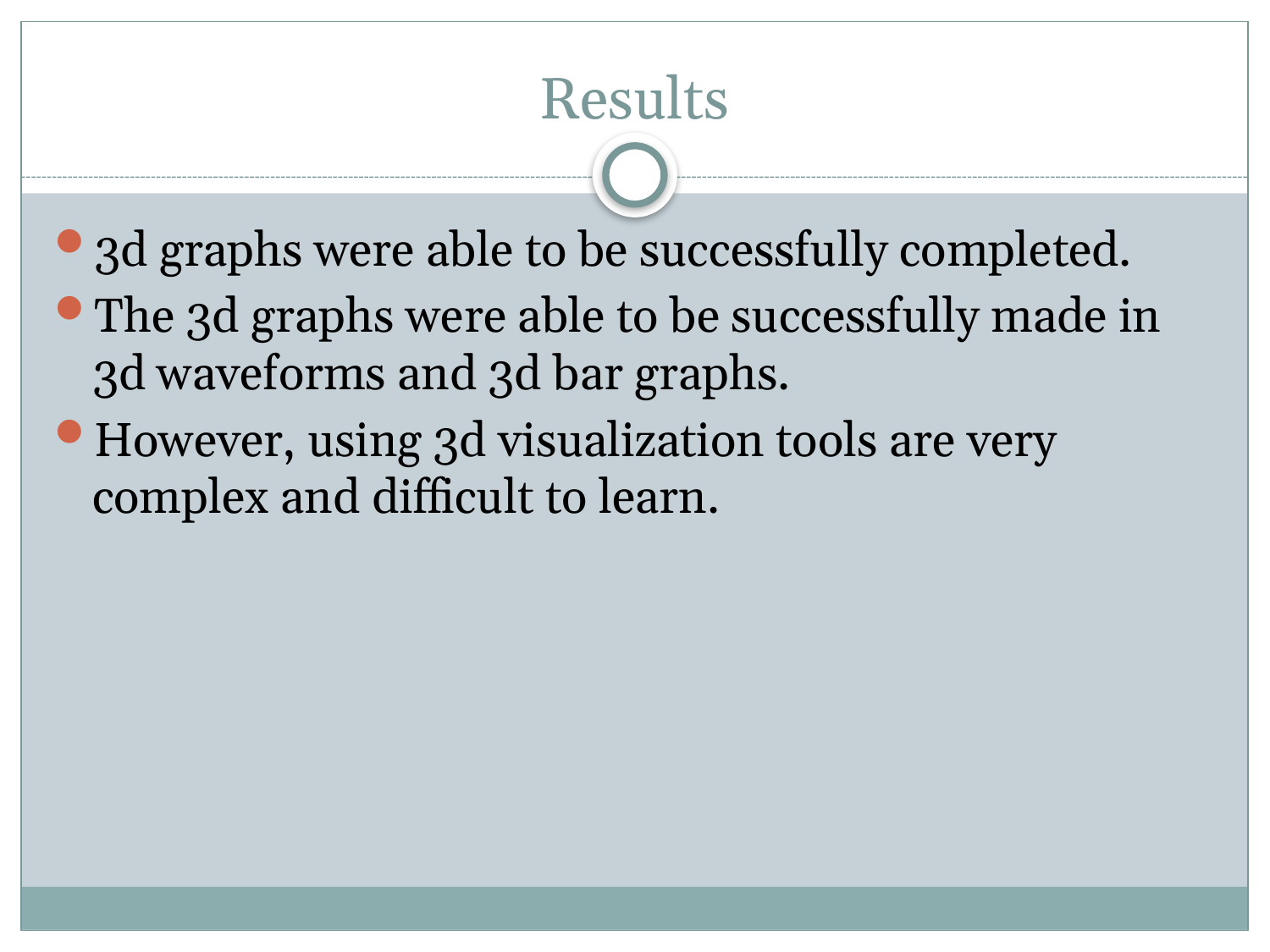

# Results
3d graphs were able to be successfully completed.
The 3d graphs were able to be successfully made in 3d waveforms and 3d bar graphs.
However, using 3d visualization tools are very complex and difficult to learn.